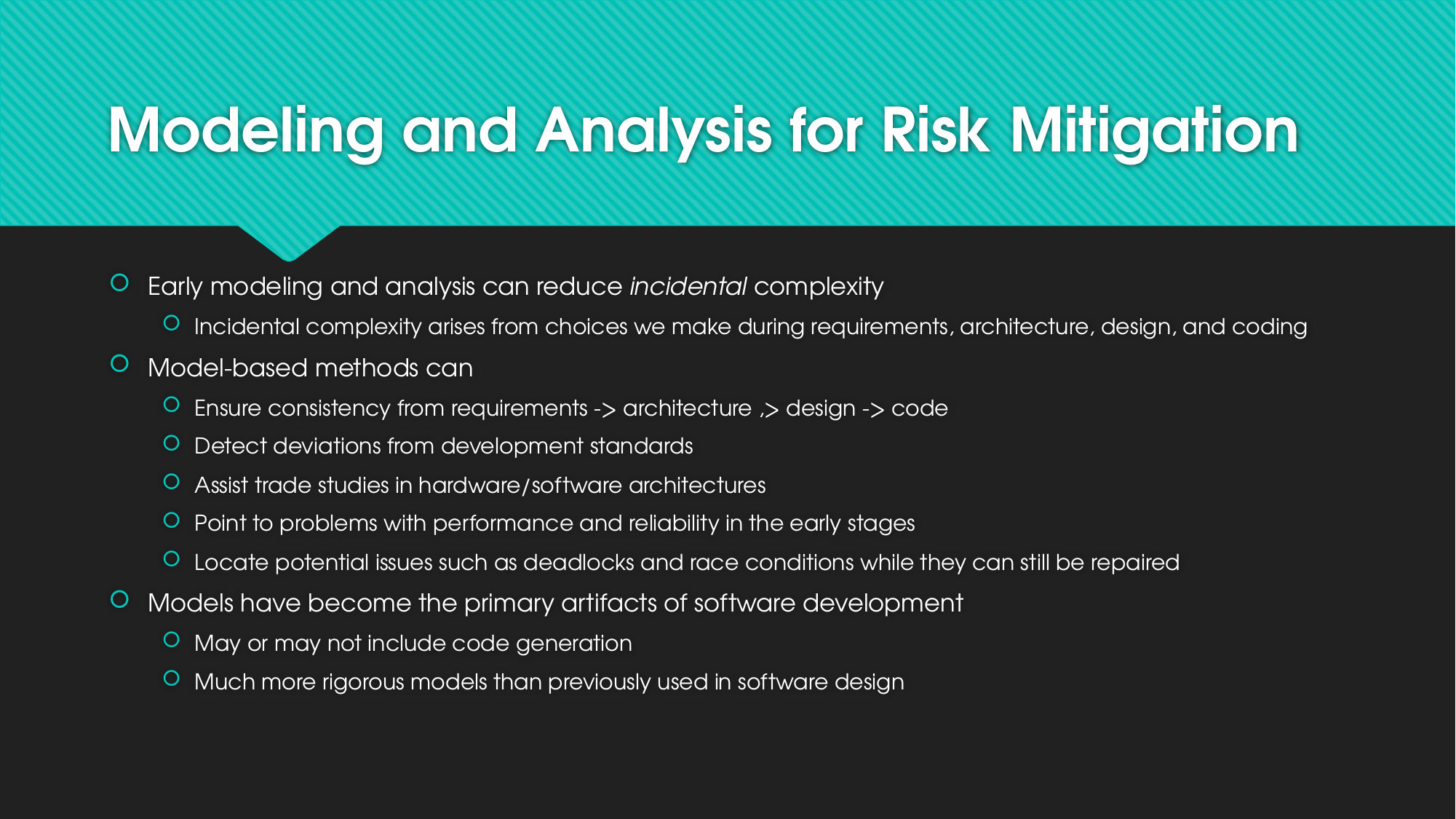

# Modeling and Analysis for Risk Mitigation
Early modeling and analysis can reduce incidental complexity
Incidental complexity arises from choices we make during requirements, architecture, design, and coding
Model-based methods can
Ensure consistency from requirements -> architecture ,> design -> code
Detect deviations from development standards
Assist trade studies in hardware/software architectures
Point to problems with performance and reliability in the early stages
Locate potential issues such as deadlocks and race conditions while they can still be repaired
Models have become the primary artifacts of software development
May or may not include code generation
Much more rigorous models than previously used in software design